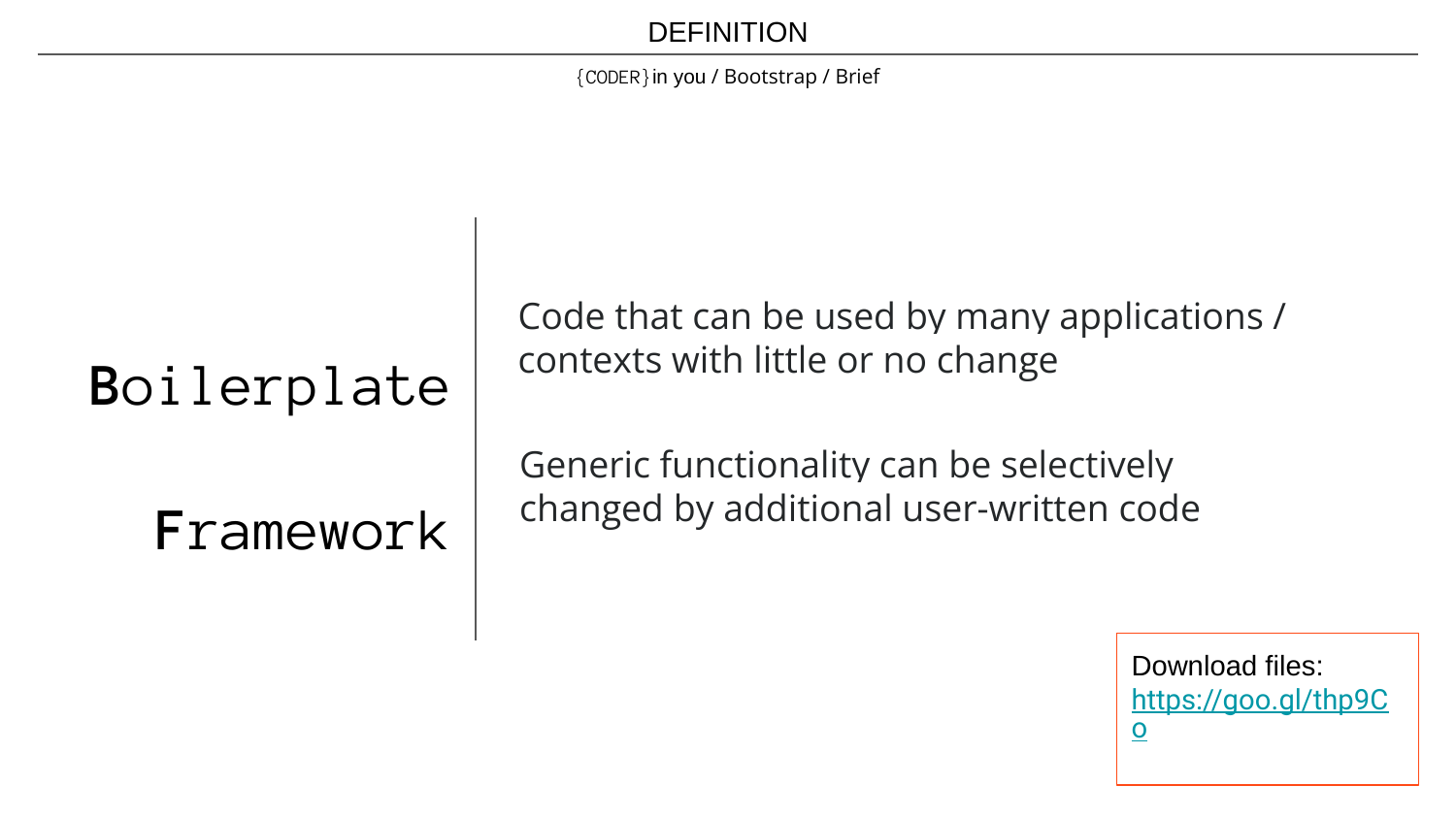

DEFINITION
{CODER}in you / Bootstrap / Brief
Boilerplate
Framework
Code that can be used by many applications / contexts with little or no change
Generic functionality can be selectively changed by additional user-written code
Download files:
https://goo.gl/thp9Co